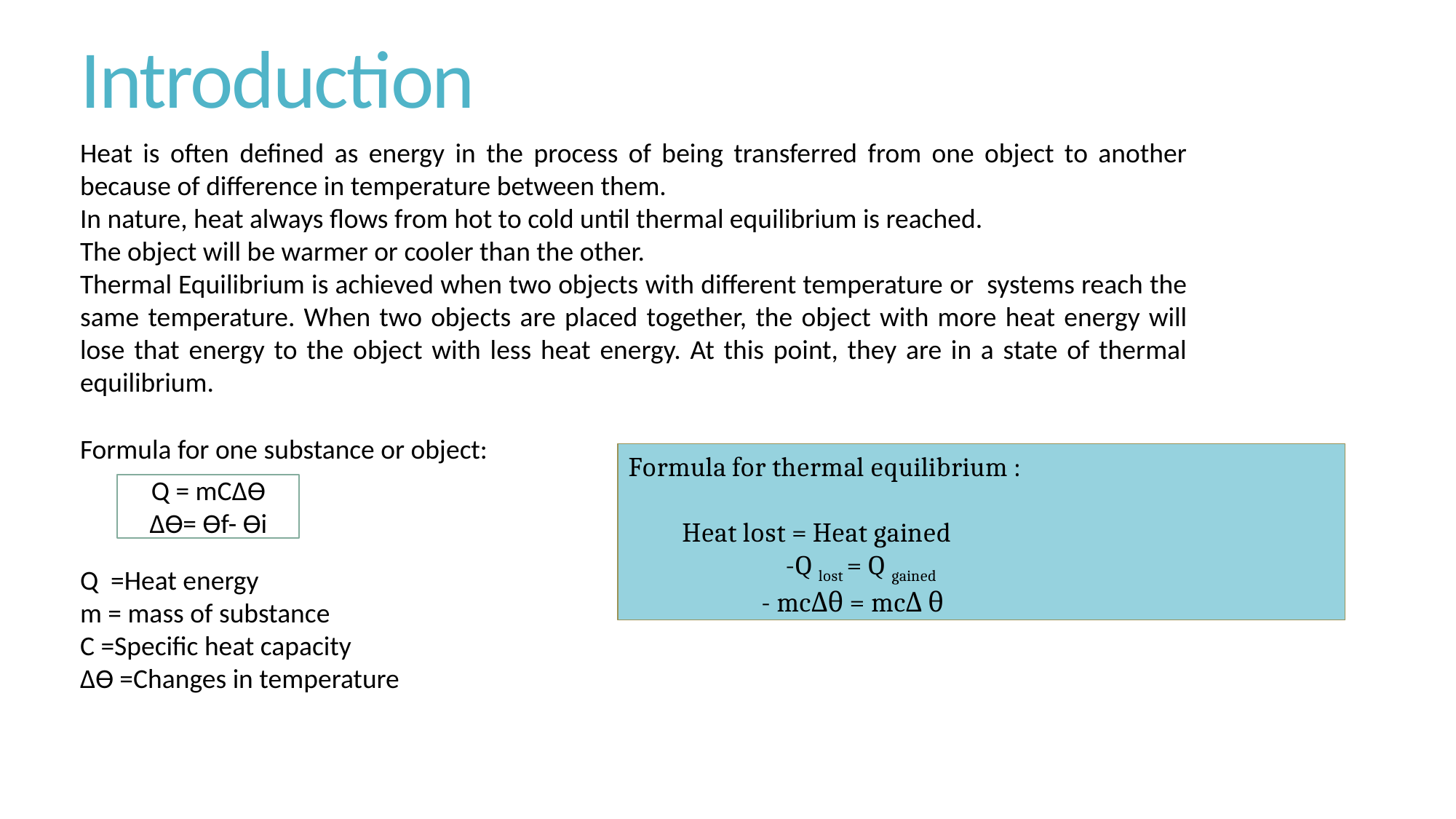

# Introduction
Heat is often defined as energy in the process of being transferred from one object to another because of difference in temperature between them.
In nature, heat always flows from hot to cold until thermal equilibrium is reached.
The object will be warmer or cooler than the other.
Thermal Equilibrium is achieved when two objects with different temperature or  systems reach the same temperature. When two objects are placed together, the object with more heat energy will lose that energy to the object with less heat energy. At this point, they are in a state of thermal equilibrium.

Formula for one substance or object:

Q  =Heat energy
m = mass of substance
C =Specific heat capacity
∆Ɵ =Changes in temperature
Formula for thermal equilibrium :

         Heat lost = Heat gained
	        -Q lost = Q gained
	    - mcΔθ = mcΔ θ

Q = mC∆Ɵ
∆Ɵ= Ɵf- Ɵi